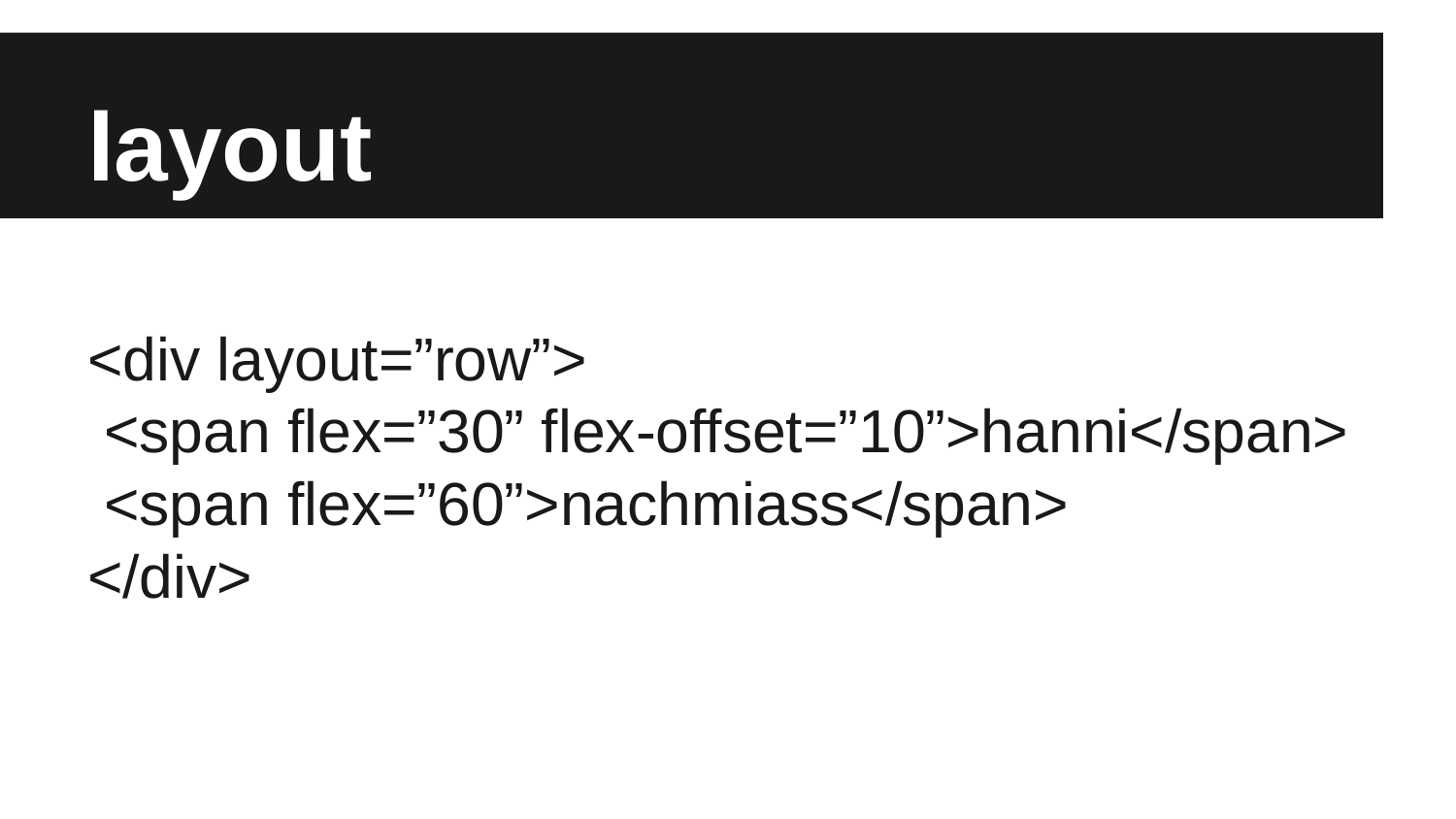

# layout

<div layout=”row”>
 <span flex=”30” flex-offset=”10”>hanni</span>
 <span flex=”60”>nachmiass</span>
</div>